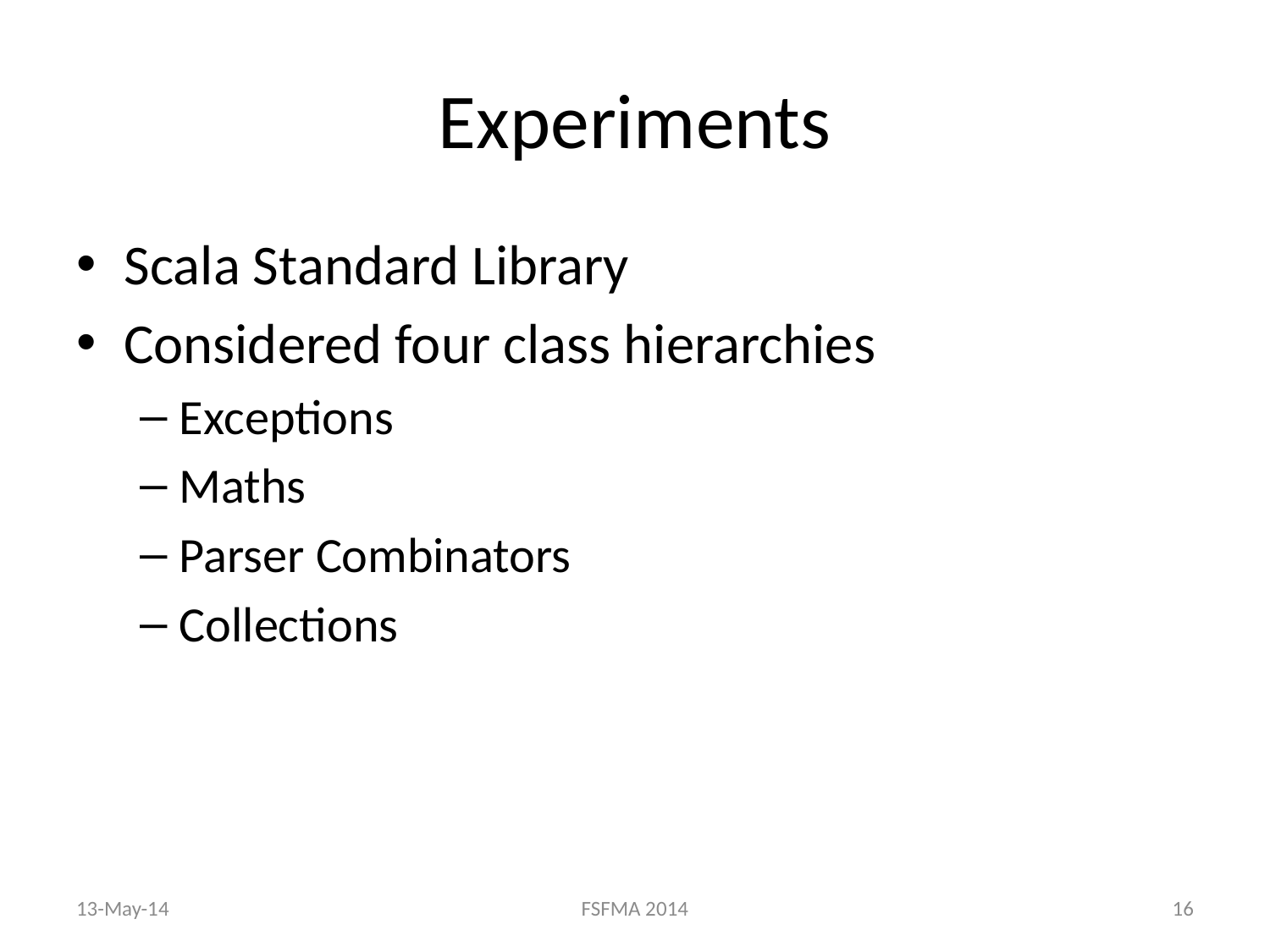

# Experiments
Scala Standard Library
Considered four class hierarchies
Exceptions
Maths
Parser Combinators
Collections
13-May-14
FSFMA 2014
16